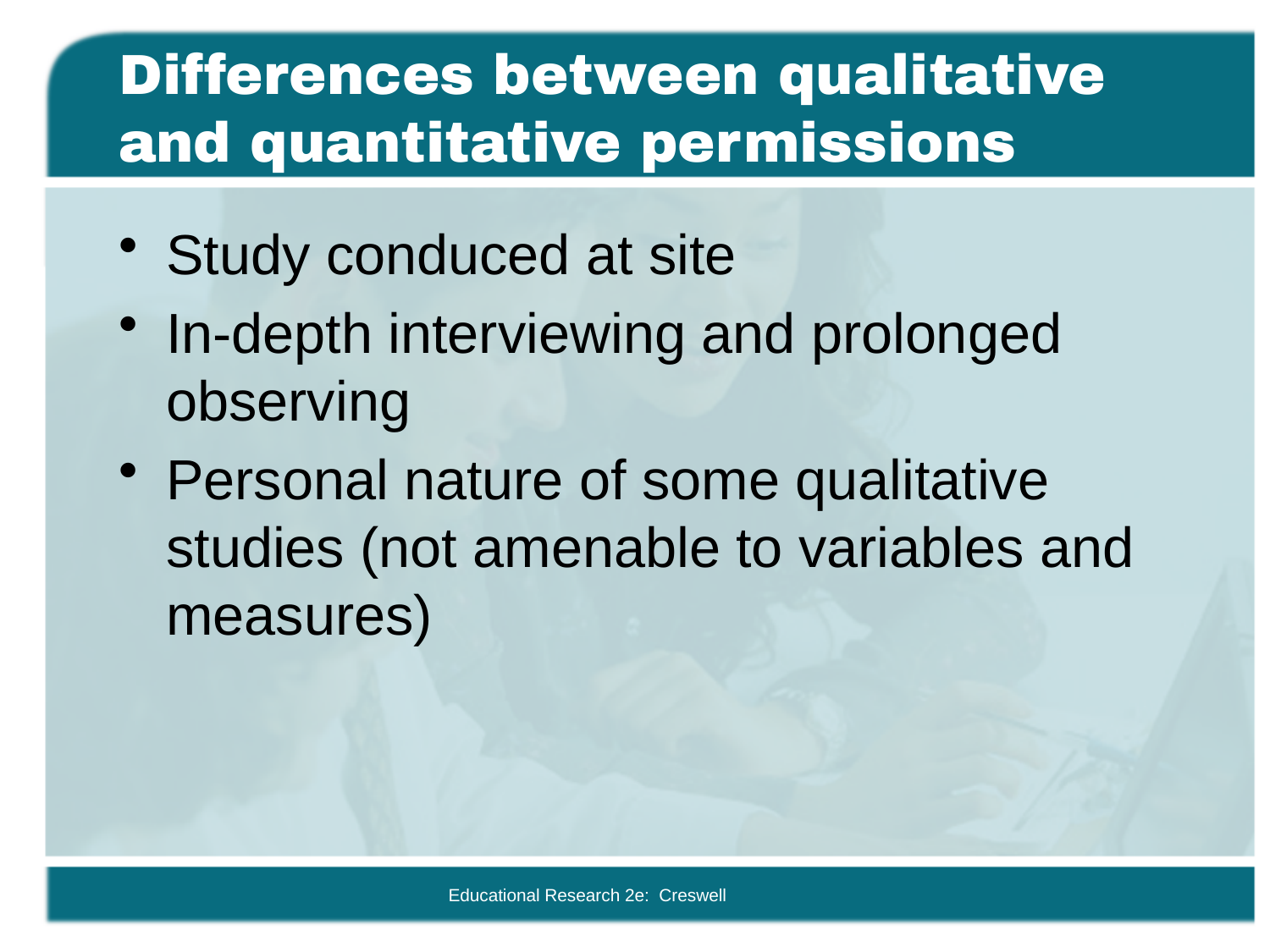

# Differences between qualitative and quantitative permissions
Study conduced at site
In-depth interviewing and prolonged observing
Personal nature of some qualitative studies (not amenable to variables and measures)
Educational Research 2e:  Creswell